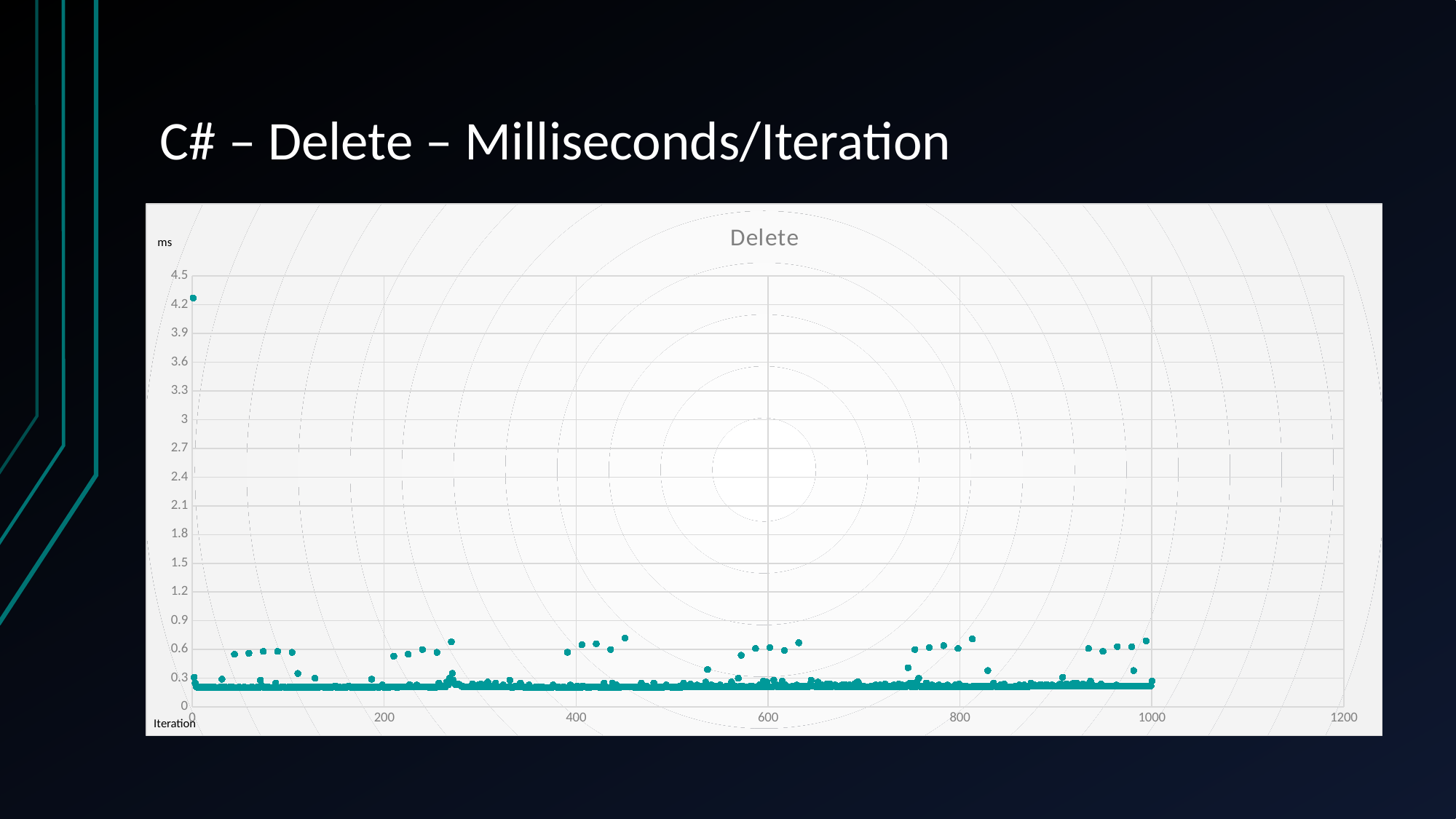

# C# – Delete – Milliseconds/Iteration

### Chart: Delete

| Category |  |
|---|---|
ms
Iteration